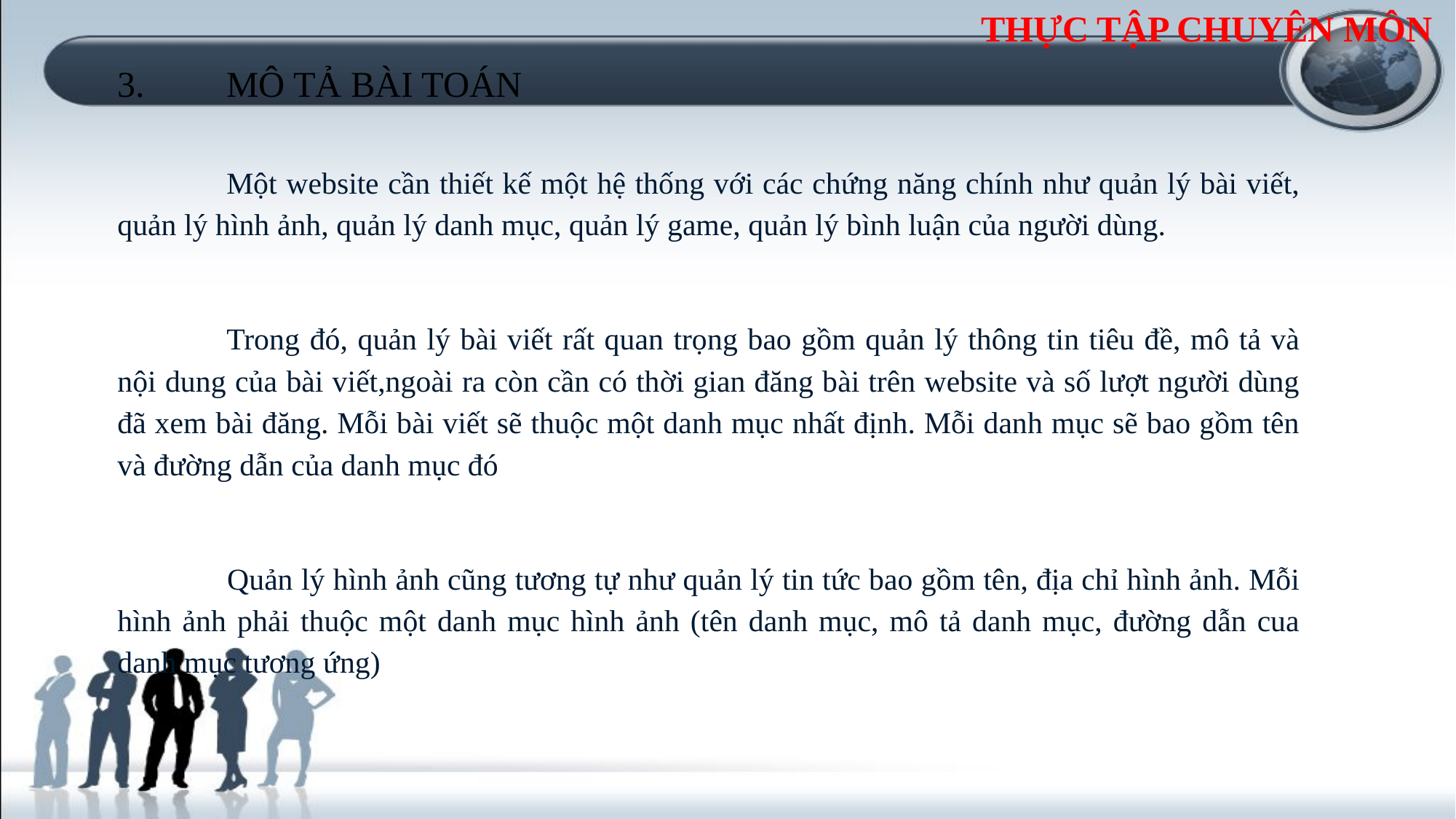

THỰC TẬP CHUYÊN MÔN
3.	MÔ TẢ BÀI TOÁN
	Một website cần thiết kế một hệ thống với các chứng năng chính như quản lý bài viết, quản lý hình ảnh, quản lý danh mục, quản lý game, quản lý bình luận của người dùng.

	Trong đó, quản lý bài viết rất quan trọng bao gồm quản lý thông tin tiêu đề, mô tả và nội dung của bài viết,ngoài ra còn cần có thời gian đăng bài trên website và số lượt người dùng đã xem bài đăng. Mỗi bài viết sẽ thuộc một danh mục nhất định. Mỗi danh mục sẽ bao gồm tên và đường dẫn của danh mục đó

 	Quản lý hình ảnh cũng tương tự như quản lý tin tức bao gồm tên, địa chỉ hình ảnh. Mỗi hình ảnh phải thuộc một danh mục hình ảnh (tên danh mục, mô tả danh mục, đường dẫn cua danh mục tương ứng)